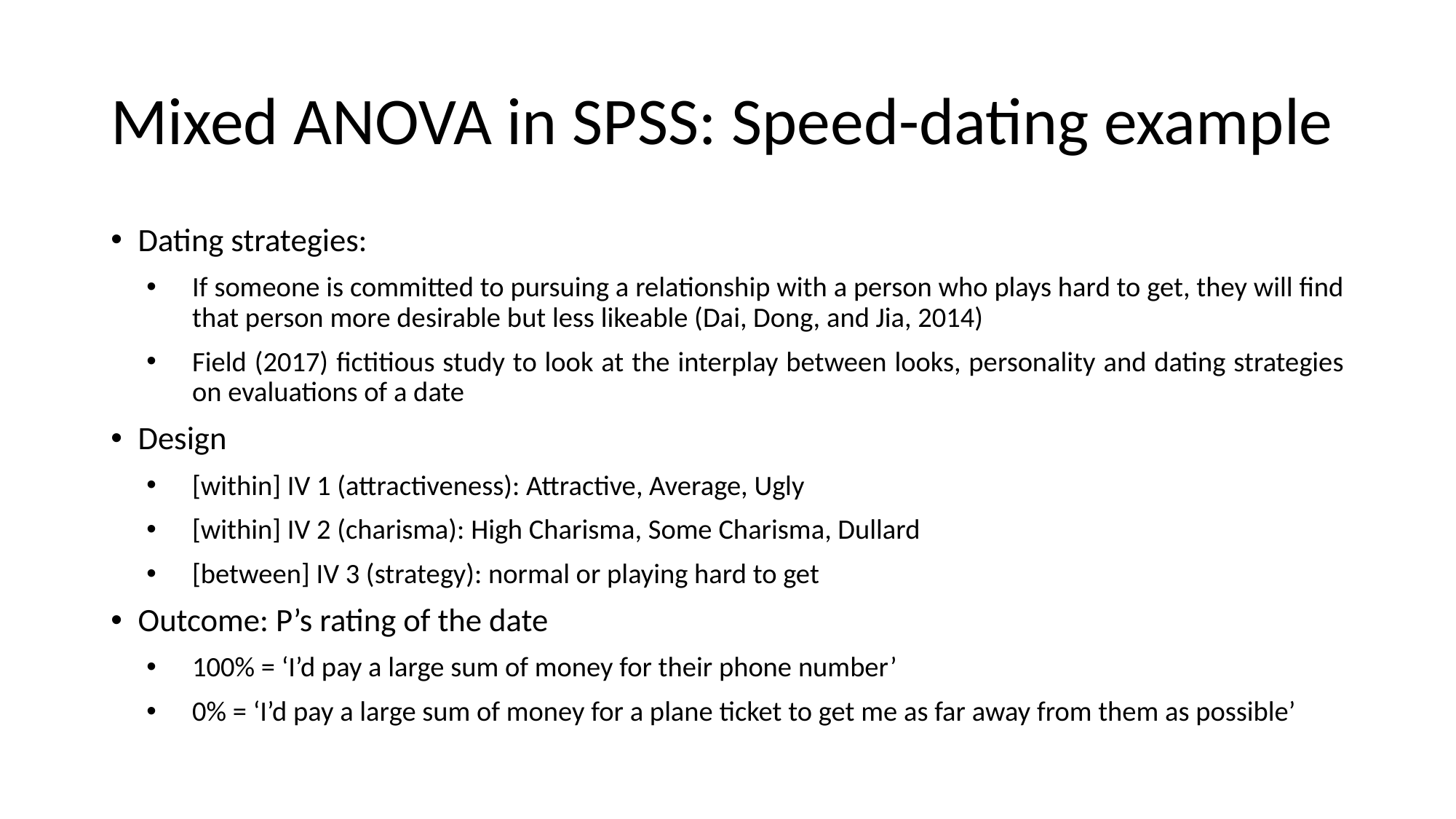

# Mixed ANOVA in SPSS: Speed-dating example
Dating strategies:
If someone is committed to pursuing a relationship with a person who plays hard to get, they will find that person more desirable but less likeable (Dai, Dong, and Jia, 2014)
Field (2017) fictitious study to look at the interplay between looks, personality and dating strategies on evaluations of a date
Design
[within] IV 1 (attractiveness): Attractive, Average, Ugly
[within] IV 2 (charisma): High Charisma, Some Charisma, Dullard
[between] IV 3 (strategy): normal or playing hard to get
Outcome: P’s rating of the date
100% = ‘I’d pay a large sum of money for their phone number’
0% = ‘I’d pay a large sum of money for a plane ticket to get me as far away from them as possible’